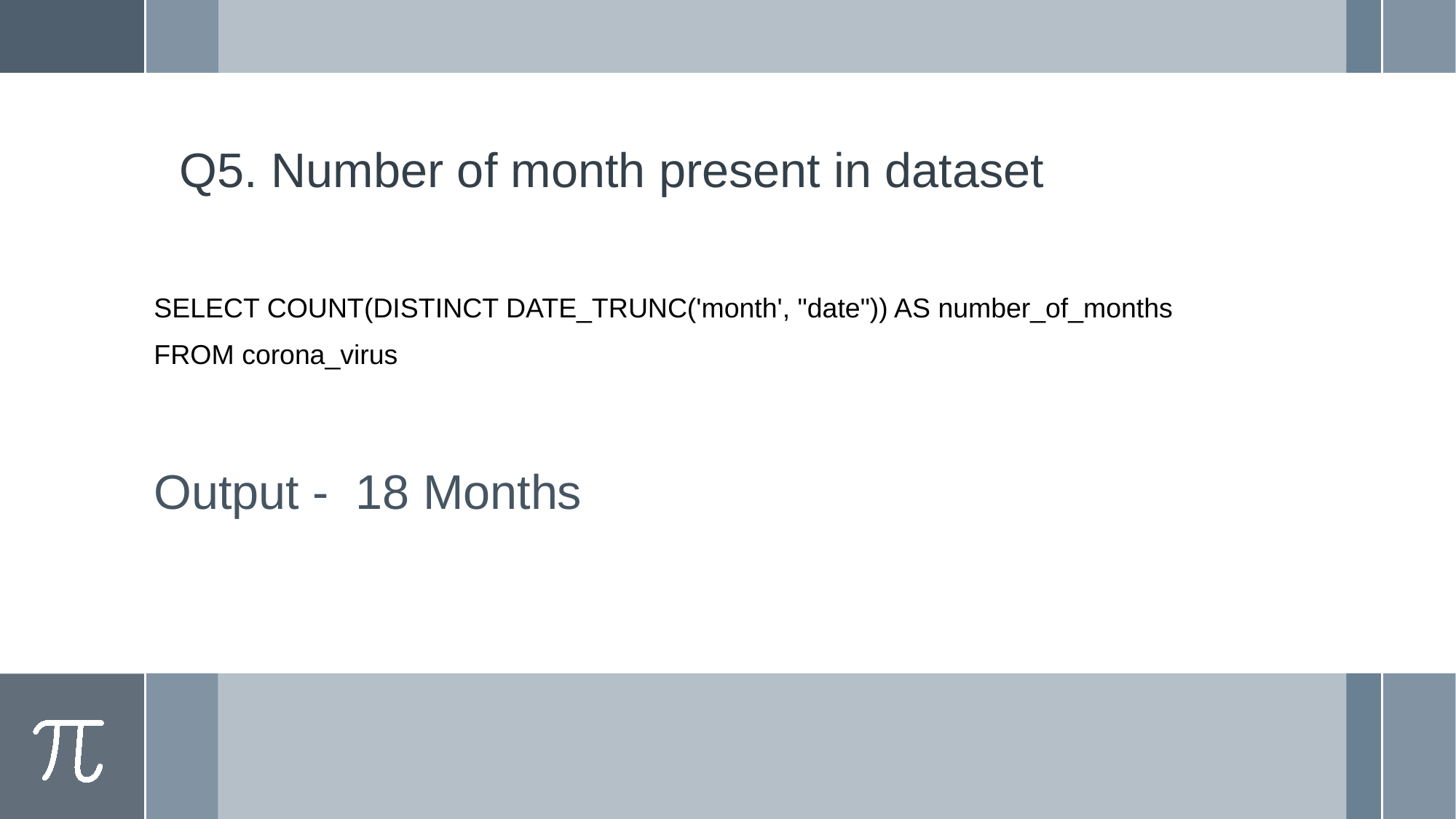

# Q5. Number of month present in dataset

SELECT COUNT(DISTINCT DATE_TRUNC('month', "date")) AS number_of_months
FROM corona_virus

Output -  18 Months